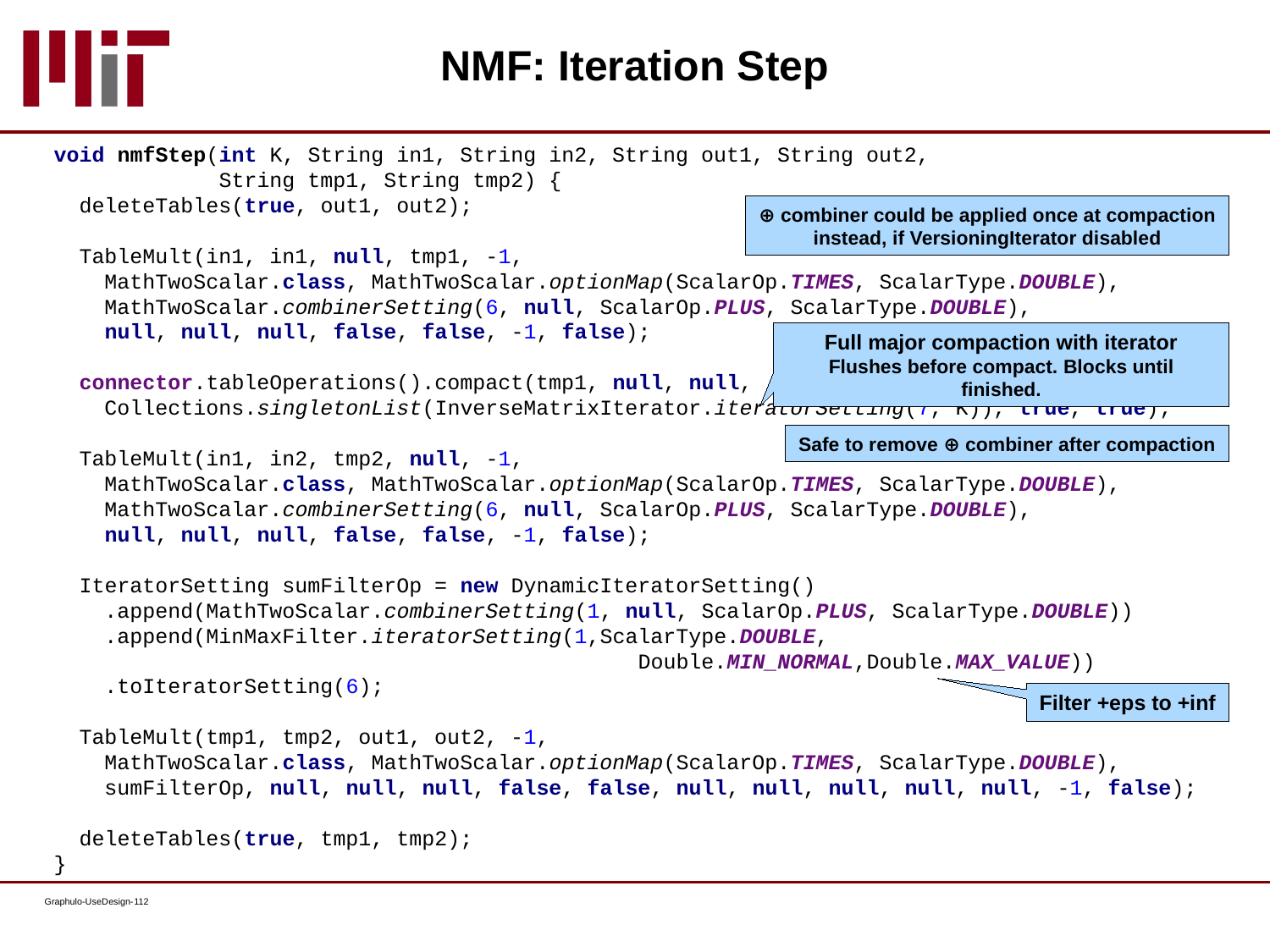

# NMF: Iteration Step
void nmfStep(int K, String in1, String in2, String out1, String out2,
             String tmp1, String tmp2) {
  deleteTables(true, out1, out2);
  TableMult(in1, in1, null, tmp1, -1,
    MathTwoScalar.class, MathTwoScalar.optionMap(ScalarOp.TIMES, ScalarType.DOUBLE),
    MathTwoScalar.combinerSetting(6, null, ScalarOp.PLUS, ScalarType.DOUBLE),
    null, null, null, false, false, -1, false);
  connector.tableOperations().compact(tmp1, null, null,
    Collections.singletonList(InverseMatrixIterator.iteratorSetting(7, K)), true, true);
  TableMult(in1, in2, tmp2, null, -1,
    MathTwoScalar.class, MathTwoScalar.optionMap(ScalarOp.TIMES, ScalarType.DOUBLE),
    MathTwoScalar.combinerSetting(6, null, ScalarOp.PLUS, ScalarType.DOUBLE),
    null, null, null, false, false, -1, false);
  IteratorSetting sumFilterOp = new DynamicIteratorSetting()
    .append(MathTwoScalar.combinerSetting(1, null, ScalarOp.PLUS, ScalarType.DOUBLE))
    .append(MinMaxFilter.iteratorSetting(1,ScalarType.DOUBLE,
                                              Double.MIN_NORMAL,Double.MAX_VALUE))
    .toIteratorSetting(6);
  TableMult(tmp1, tmp2, out1, out2, -1,
    MathTwoScalar.class, MathTwoScalar.optionMap(ScalarOp.TIMES, ScalarType.DOUBLE),
    sumFilterOp, null, null, null, false, false, null, null, null, null, null, -1, false);
  deleteTables(true, tmp1, tmp2);
}
⊕ combiner could be applied once at compaction instead, if VersioningIterator disabled
Full major compaction with iterator
Flushes before compact. Blocks until finished.
Safe to remove ⊕ combiner after compaction
Filter +eps to +inf